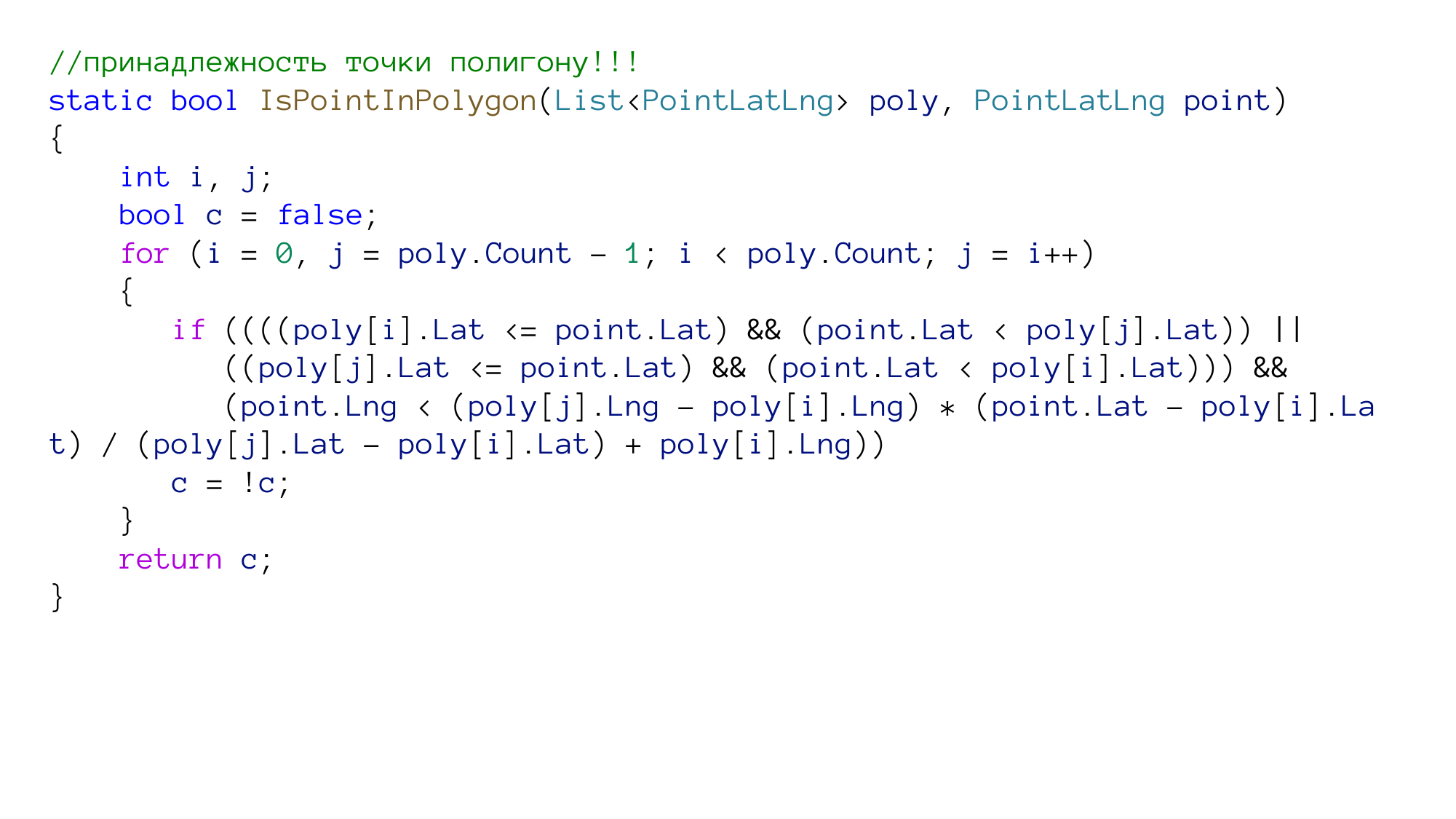

//принадлежность точки полигону!!!
static bool IsPointInPolygon(List<PointLatLng> poly, PointLatLng point)
{
    int i, j;
    bool c = false;
    for (i = 0, j = poly.Count - 1; i < poly.Count; j = i++)
    {
       if ((((poly[i].Lat <= point.Lat) && (point.Lat < poly[j].Lat)) ||
          ((poly[j].Lat <= point.Lat) && (point.Lat < poly[i].Lat))) &&
          (point.Lng < (poly[j].Lng - poly[i].Lng) * (point.Lat - poly[i].Lat) / (poly[j].Lat - poly[i].Lat) + poly[i].Lng))
       c = !c;
    }
    return c;
}